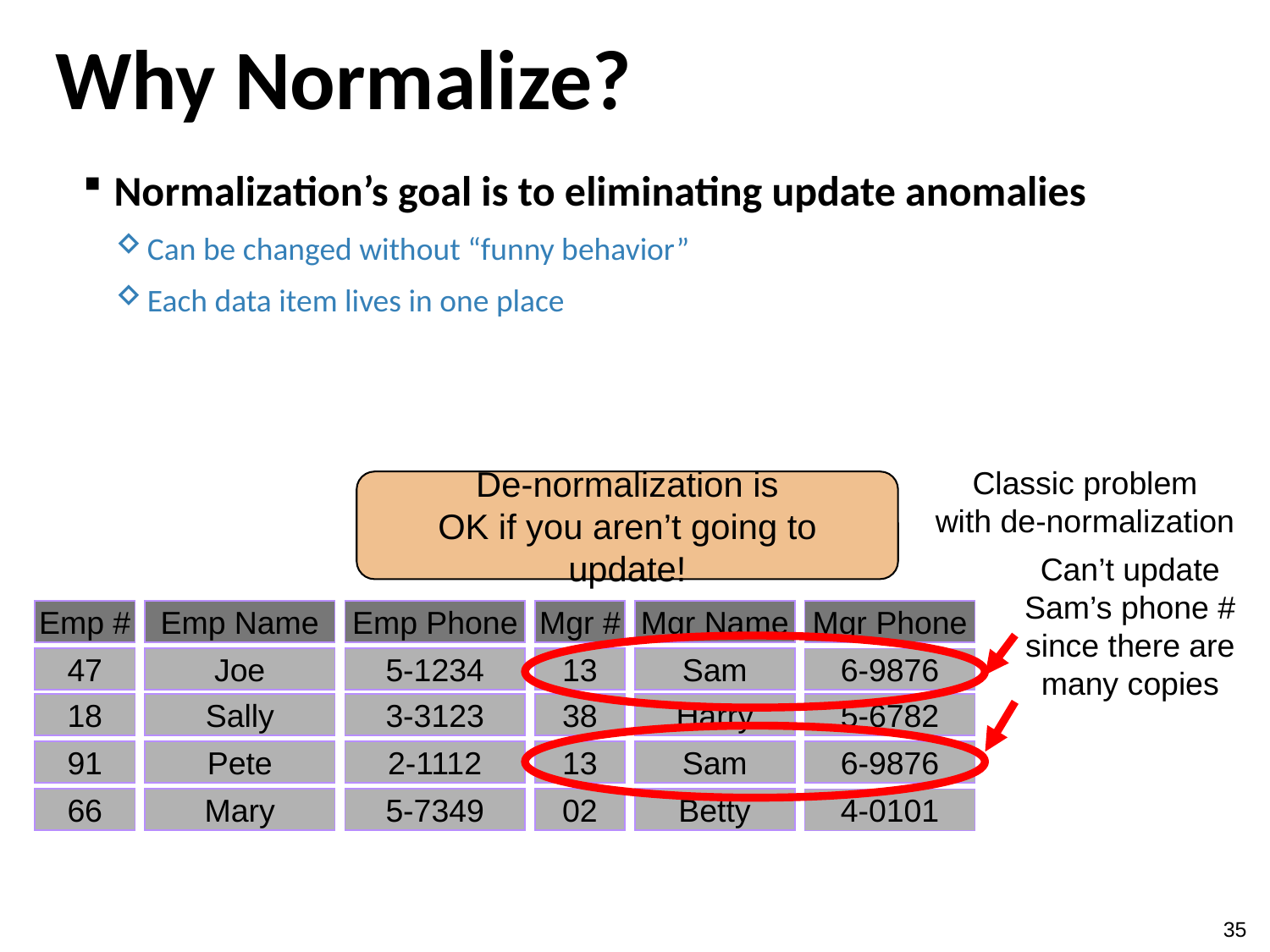

Why Normalize?
Normalization’s goal is to eliminating update anomalies
Can be changed without “funny behavior”
Each data item lives in one place

Classic problem
with de-normalization
Can’t update
Sam’s phone #
since there are
many copies

De-normalization is
OK if you aren’t going to update!
Emp #
Emp Name
Emp Phone
Mgr #
Mgr Name
Mgr Phone
47
Joe
5-1234
13
Sam
6-9876
18
Sally
3-3123
38
Harry
5-6782
91
Pete
2-1112
13
Sam
6-9876
66
Mary
5-7349
02
Betty
4-0101
35